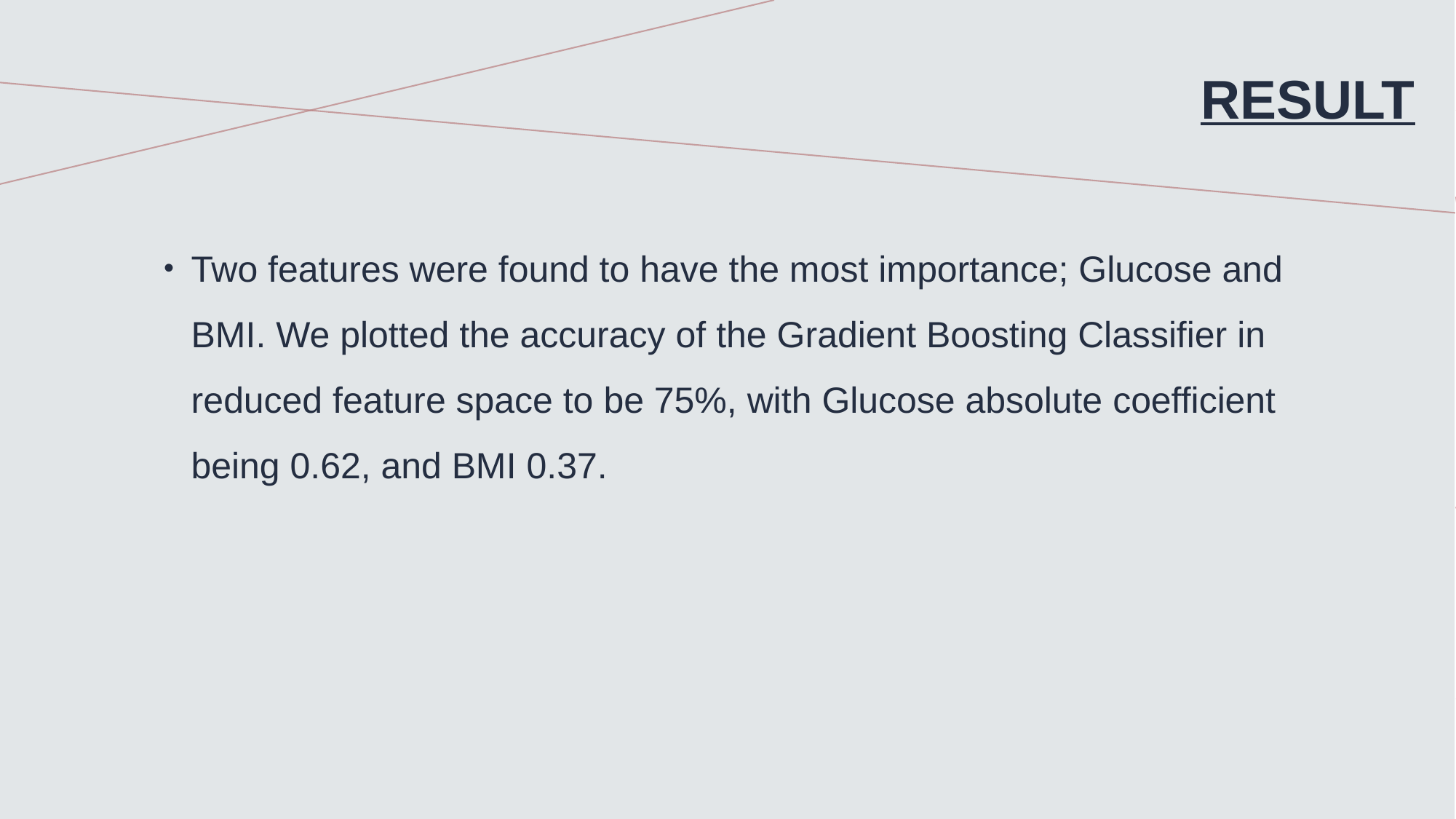

# RESULT
Two features were found to have the most importance; Glucose and BMI. We plotted the accuracy of the Gradient Boosting Classifier in reduced feature space to be 75%, with Glucose absolute coefficient being 0.62, and BMI 0.37.